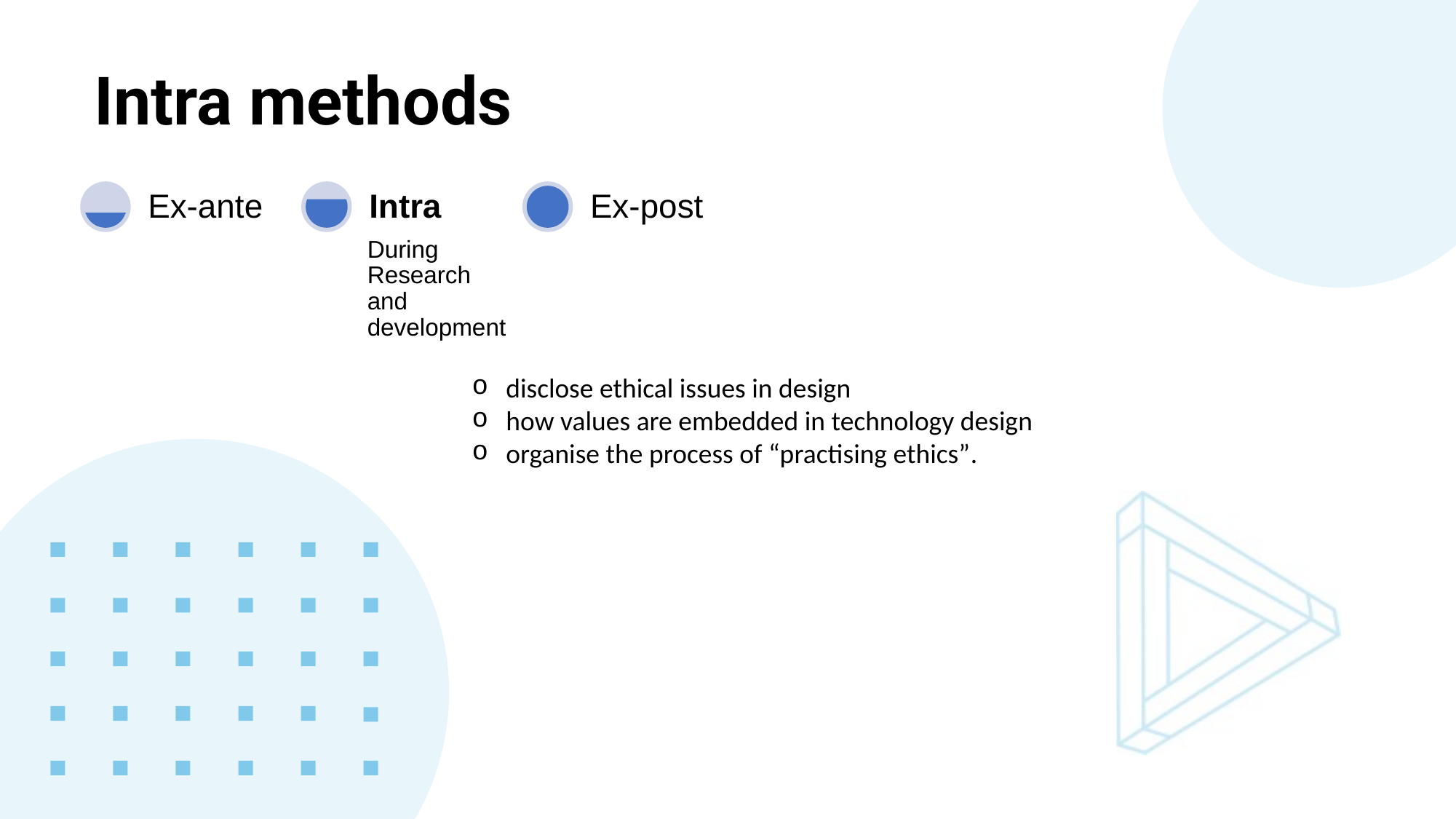

Intra methods
Ex-ante
During Research and development
Intra
Ex-post
disclose ethical issues in design
how values are embedded in technology design
organise the process of “practising ethics”.